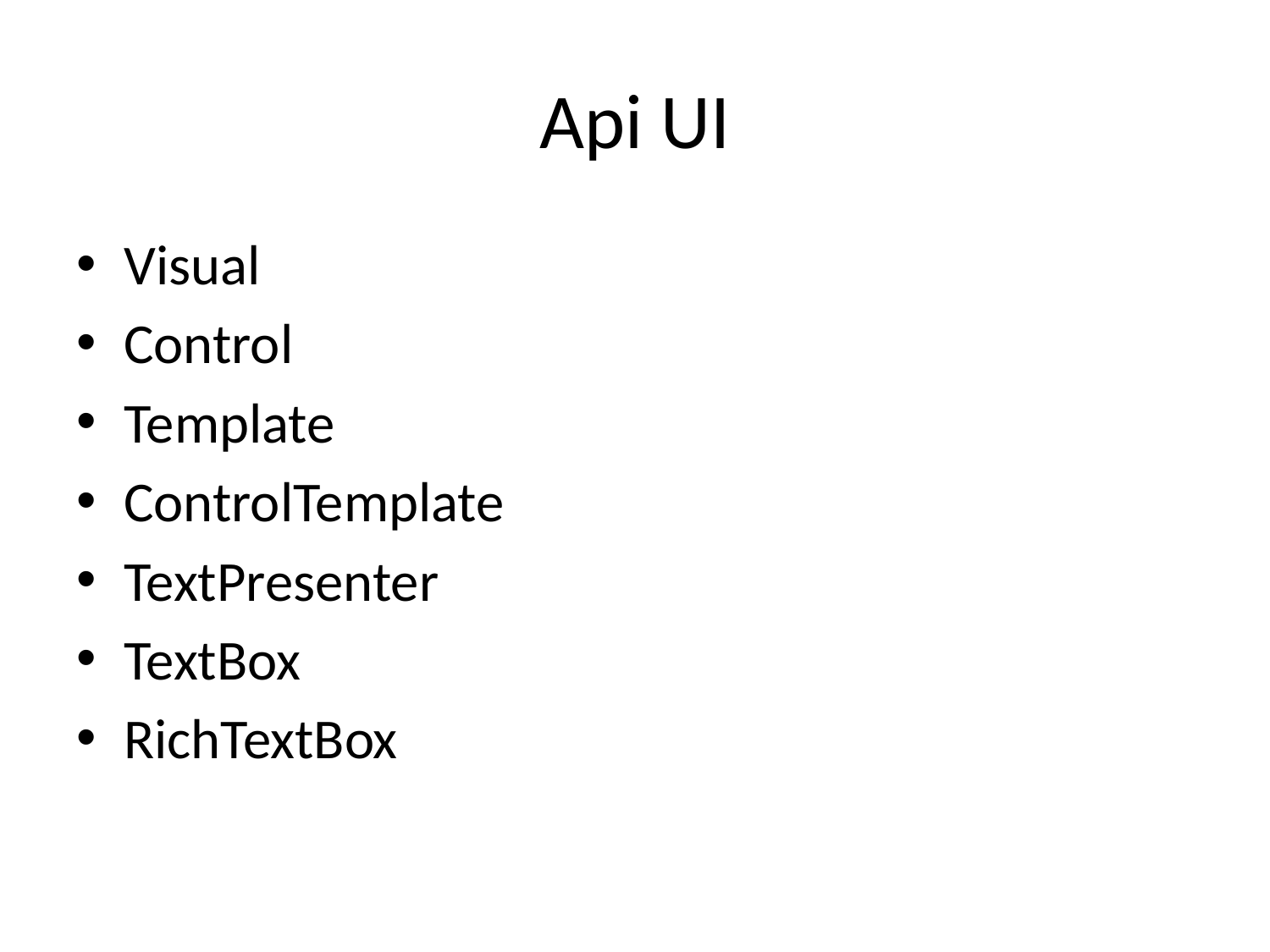

# Api UI
Visual
Control
Template
ControlTemplate
TextPresenter
TextBox
RichTextBox